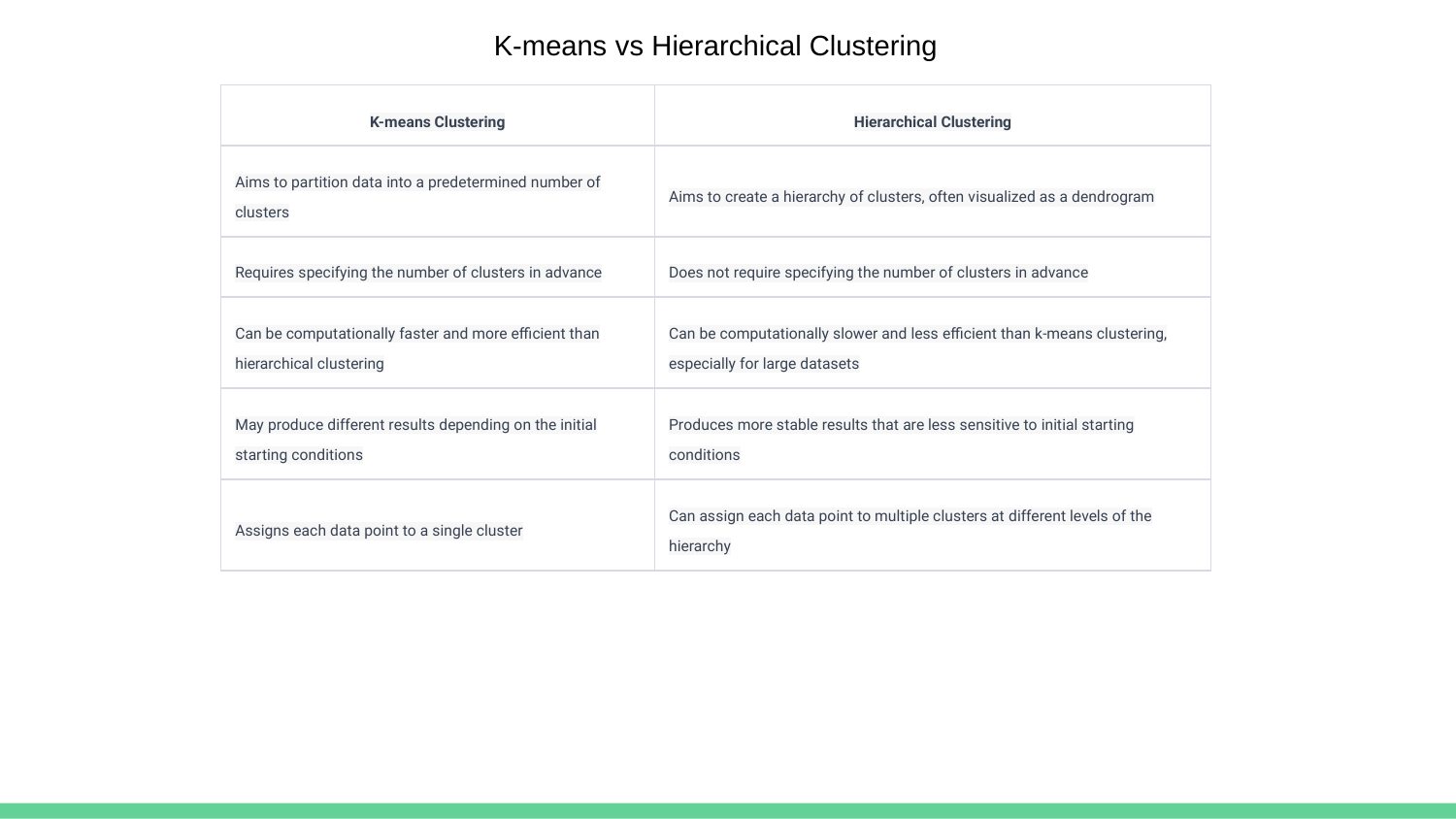

K-means vs Hierarchical Clustering
| K-means Clustering | Hierarchical Clustering |
| --- | --- |
| Aims to partition data into a predetermined number of clusters | Aims to create a hierarchy of clusters, often visualized as a dendrogram |
| Requires specifying the number of clusters in advance | Does not require specifying the number of clusters in advance |
| Can be computationally faster and more efficient than hierarchical clustering | Can be computationally slower and less efficient than k-means clustering, especially for large datasets |
| May produce different results depending on the initial starting conditions | Produces more stable results that are less sensitive to initial starting conditions |
| Assigns each data point to a single cluster | Can assign each data point to multiple clusters at different levels of the hierarchy |